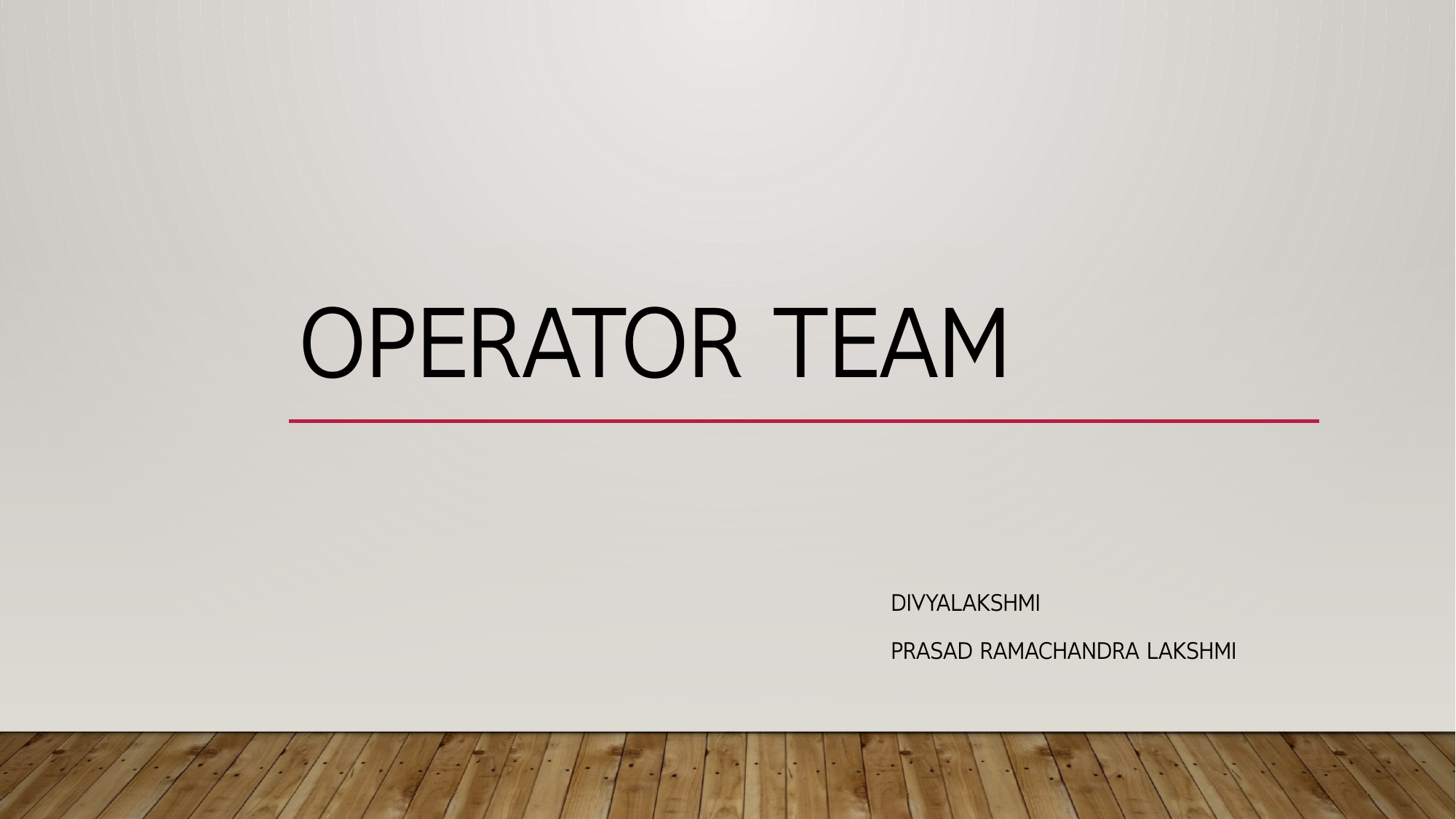

# Operator team
Divyalakshmi
Prasad Ramachandra Lakshmi